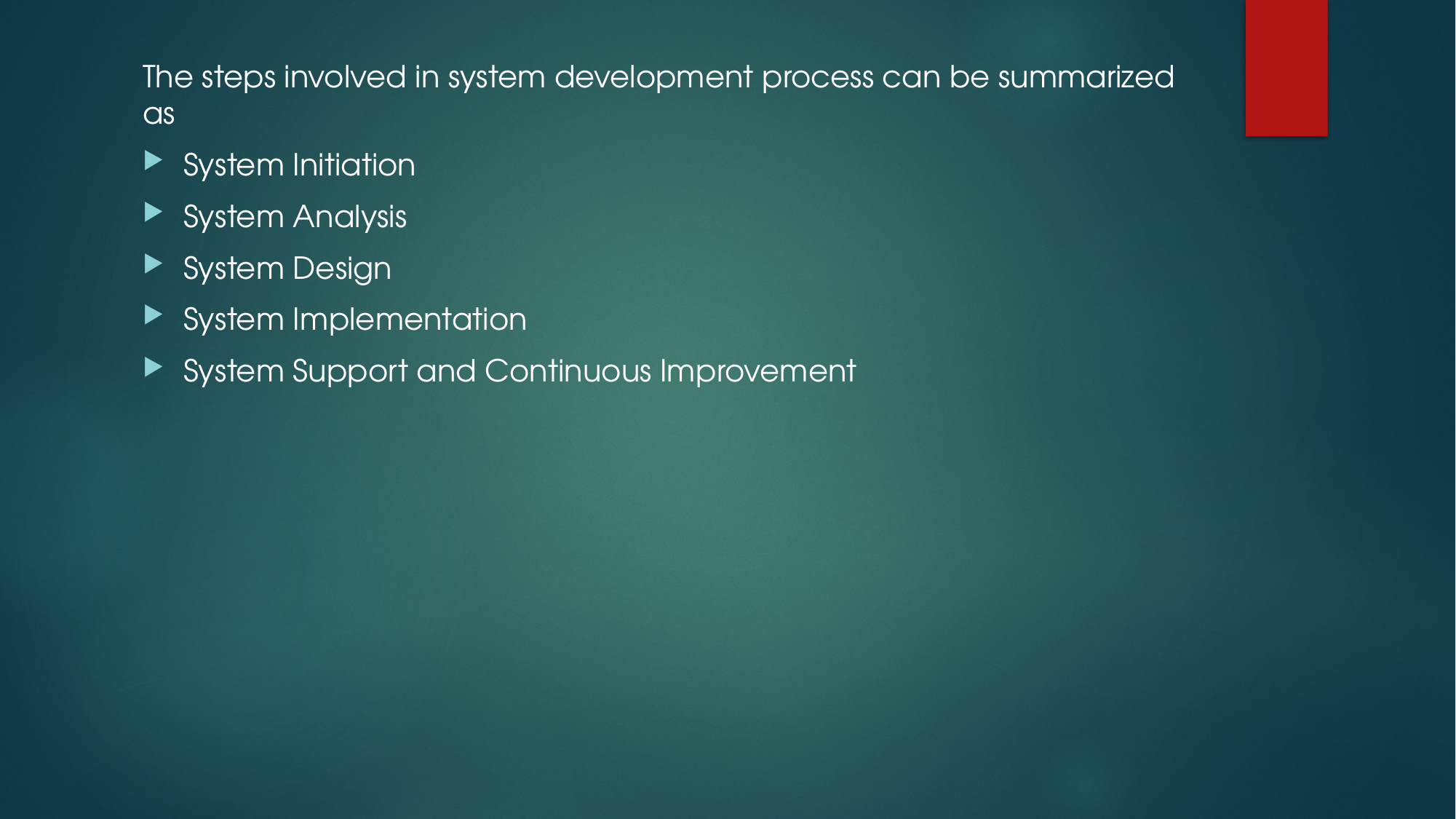

The steps involved in system development process can be summarized as
System Initiation
System Analysis
System Design
System Implementation
System Support and Continuous Improvement